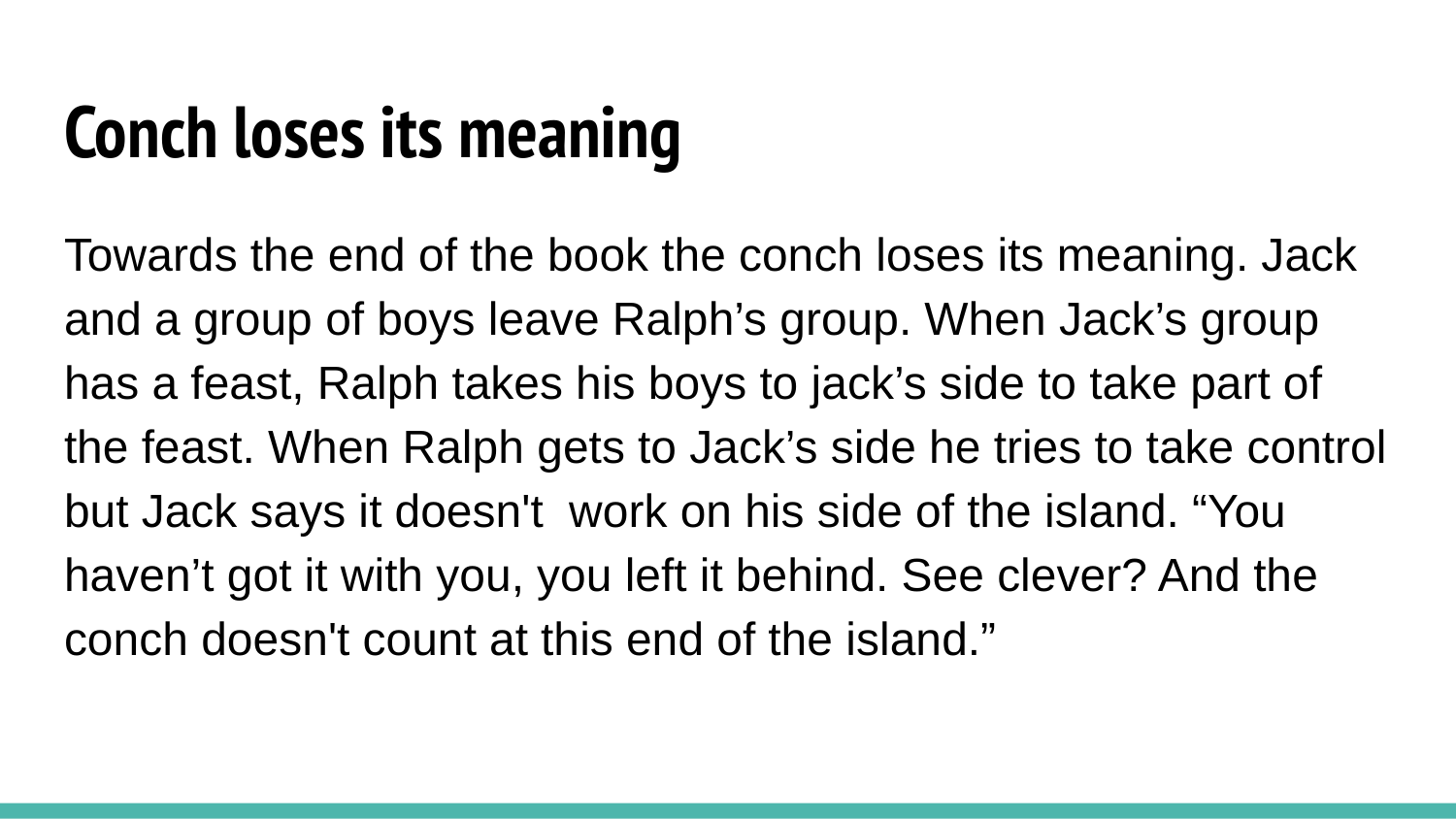

# Conch loses its meaning
Towards the end of the book the conch loses its meaning. Jack and a group of boys leave Ralph’s group. When Jack’s group has a feast, Ralph takes his boys to jack’s side to take part of the feast. When Ralph gets to Jack’s side he tries to take control but Jack says it doesn't  work on his side of the island. “You haven’t got it with you, you left it behind. See clever? And the conch doesn't count at this end of the island.”